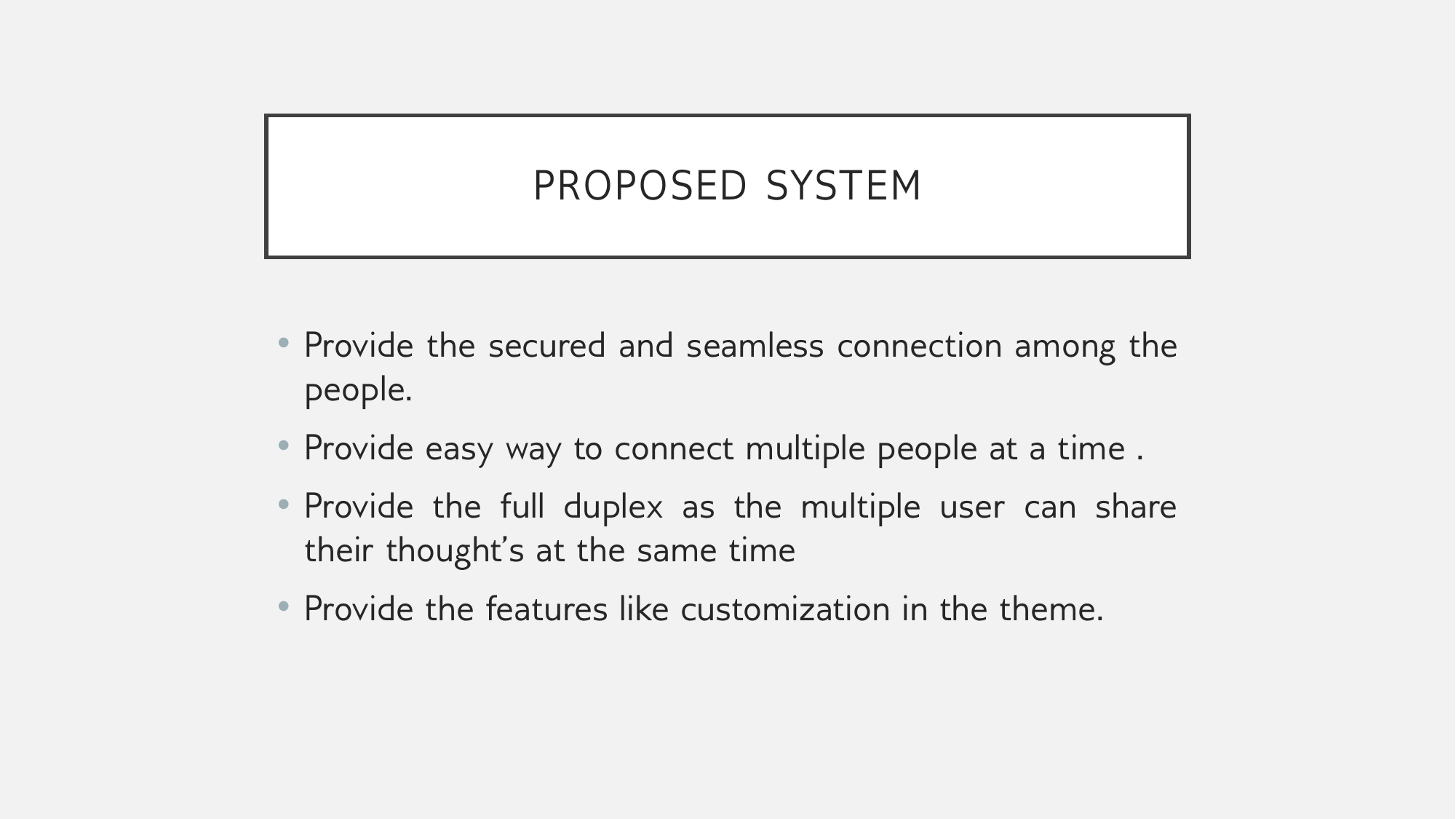

# PROPOSED SYSTEM
Provide the secured and seamless connection among the people.
Provide easy way to connect multiple people at a time .
Provide the full duplex as the multiple user can share their thought’s at the same time
Provide the features like customization in the theme.